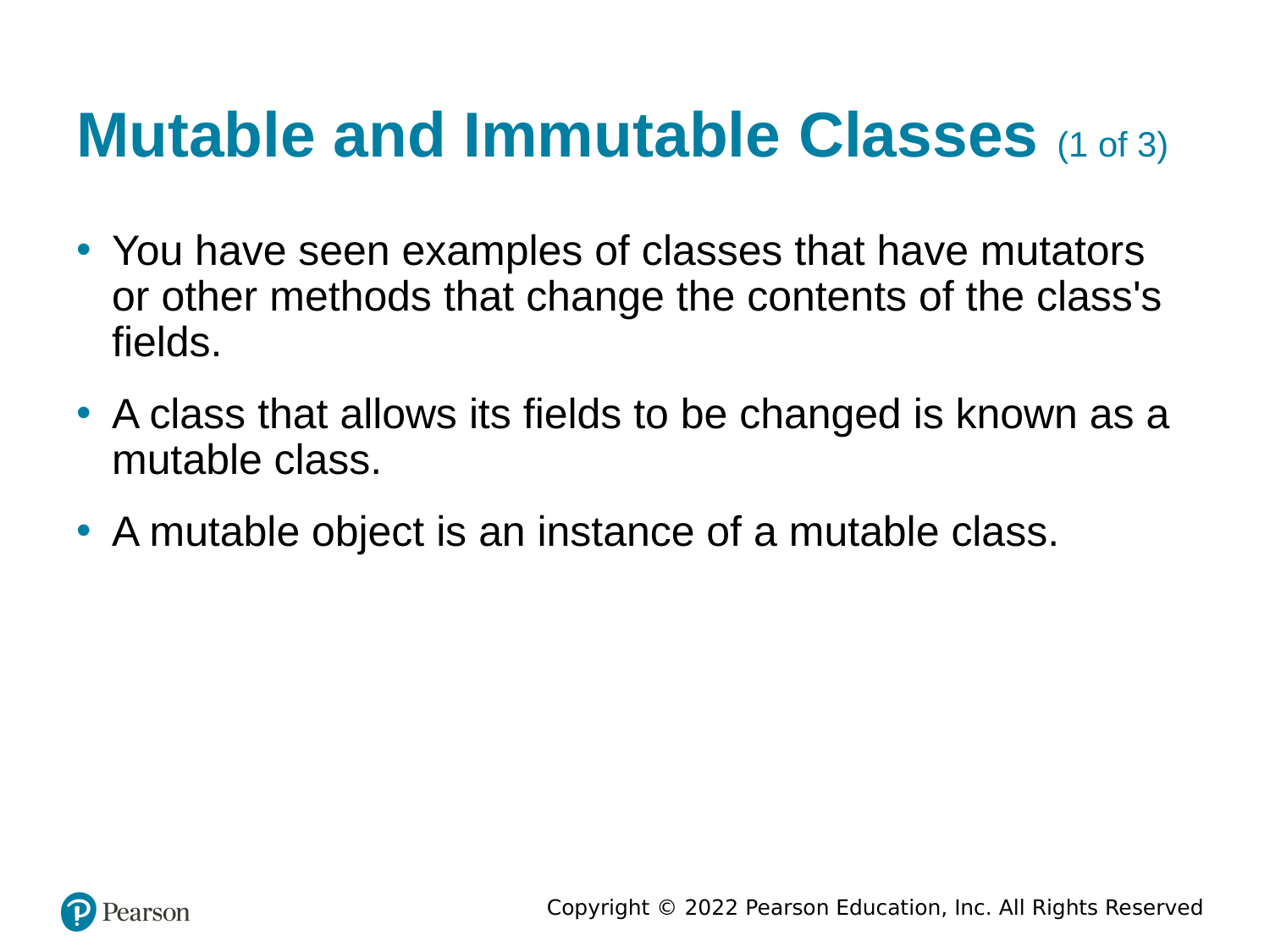

# Mutable and Immutable Classes (1 of 3)
You have seen examples of classes that have mutators or other methods that change the contents of the class's fields.
A class that allows its fields to be changed is known as a mutable class.
A mutable object is an instance of a mutable class.